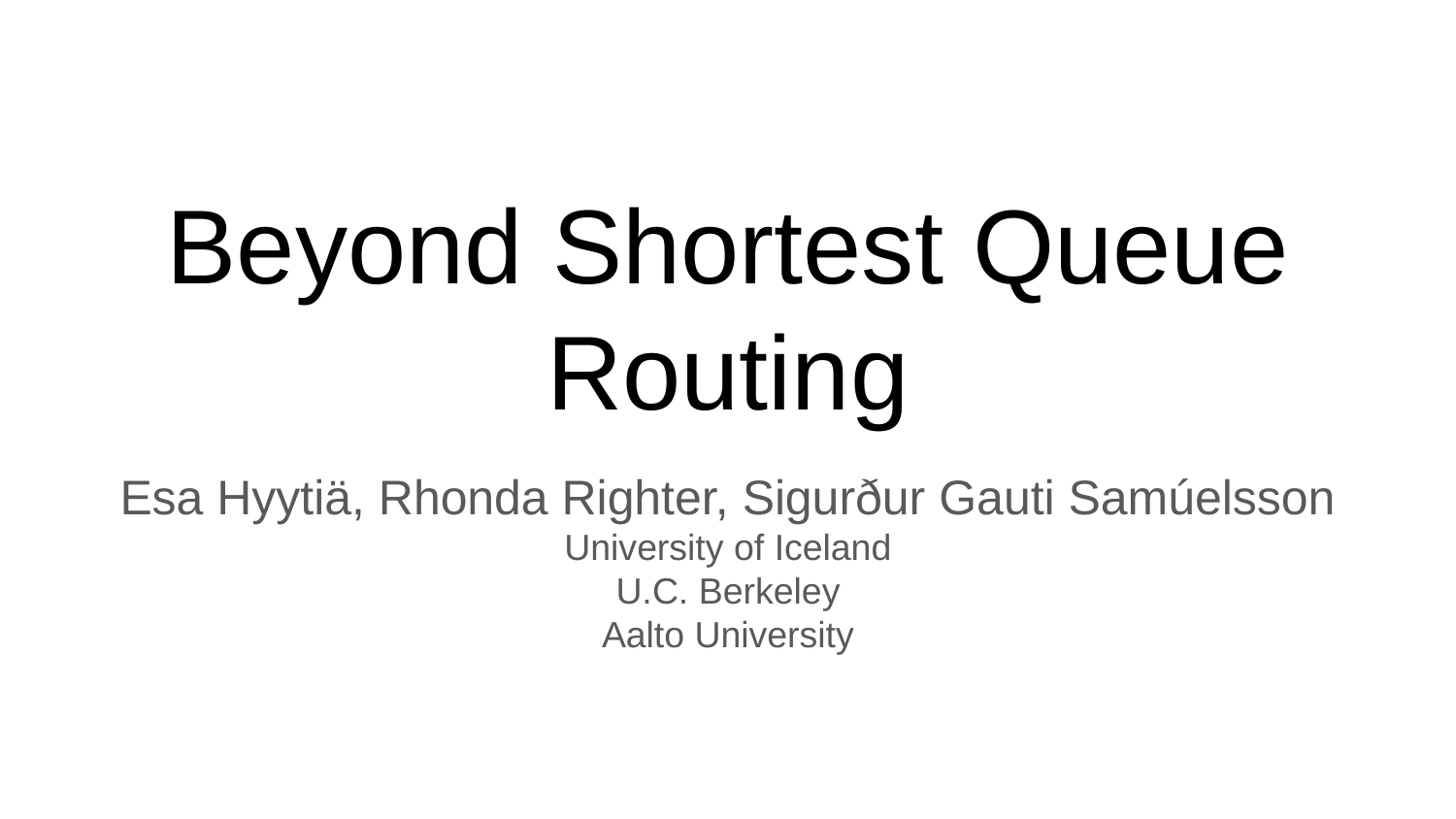

# Beyond Shortest Queue Routing
Esa Hyytiä, Rhonda Righter, Sigurður Gauti Samúelsson
University of Iceland
U.C. Berkeley
Aalto University